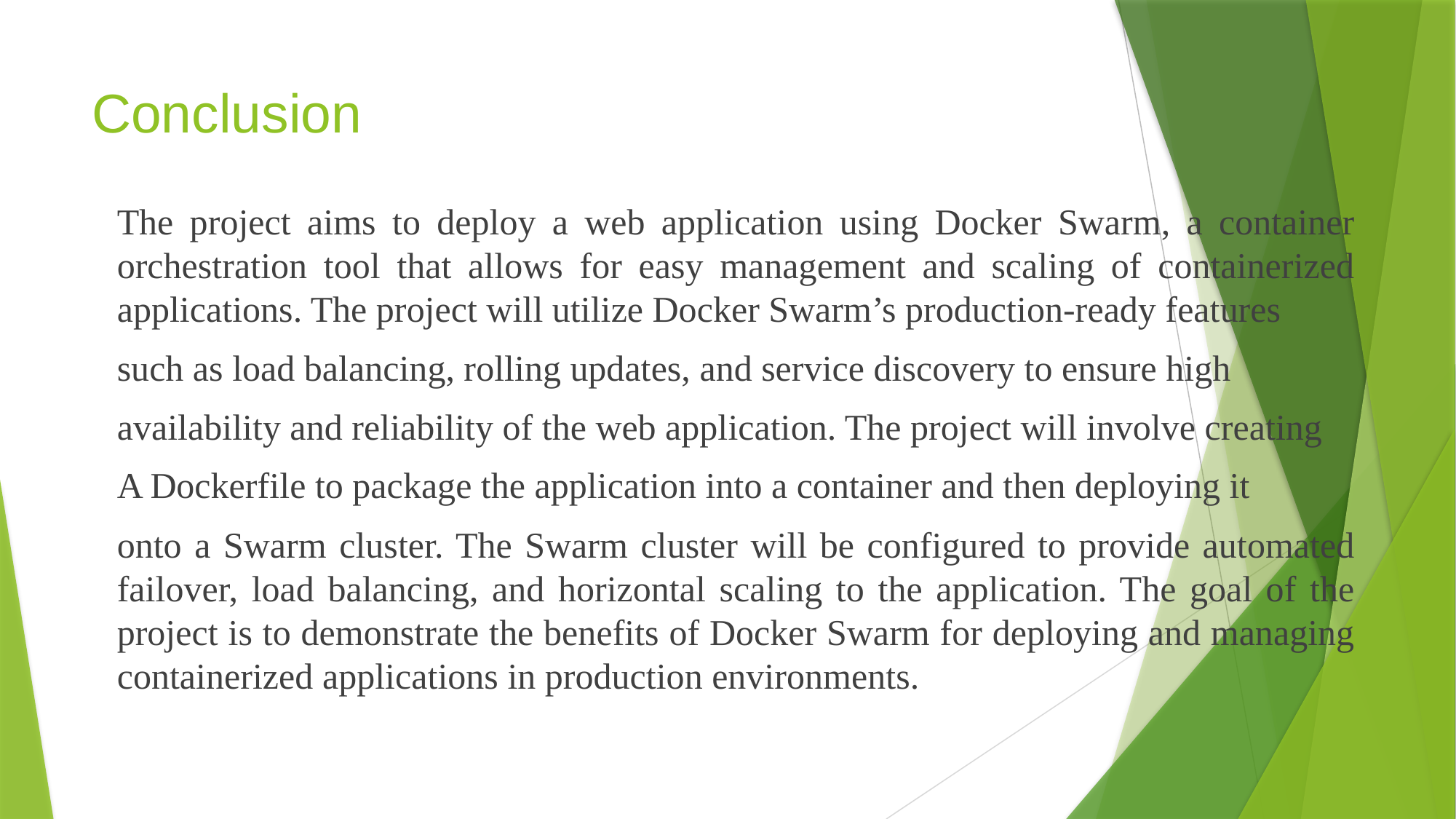

# Conclusion
The project aims to deploy a web application using Docker Swarm, a container orchestration tool that allows for easy management and scaling of containerized applications. The project will utilize Docker Swarm’s production-ready features
such as load balancing, rolling updates, and service discovery to ensure high
availability and reliability of the web application. The project will involve creating
A Dockerfile to package the application into a container and then deploying it
onto a Swarm cluster. The Swarm cluster will be configured to provide automated failover, load balancing, and horizontal scaling to the application. The goal of the project is to demonstrate the benefits of Docker Swarm for deploying and managing containerized applications in production environments.